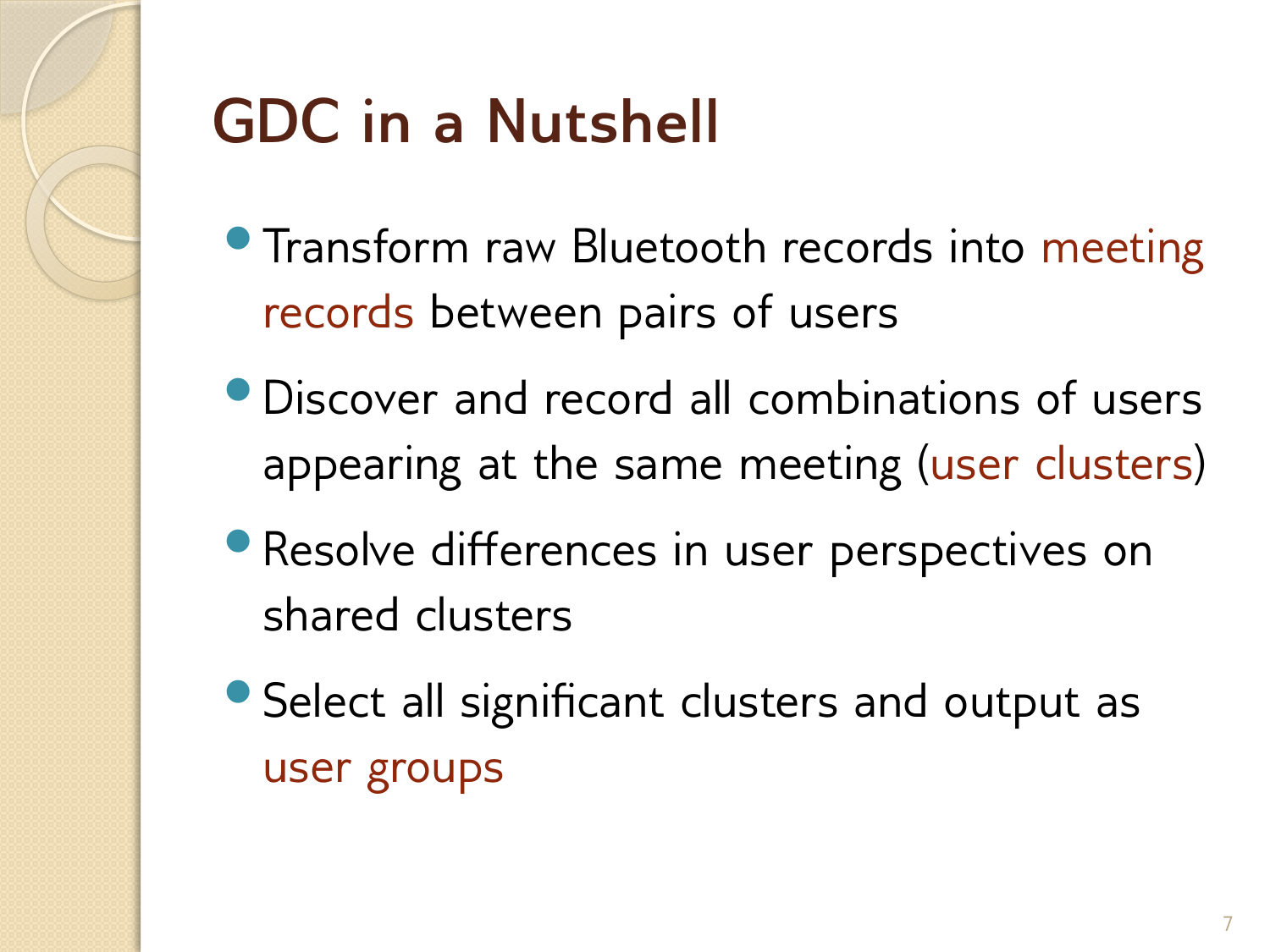

# GDC in a Nutshell
Transform raw Bluetooth records into meeting records between pairs of users
Discover and record all combinations of users appearing at the same meeting (user clusters)
Resolve differences in user perspectives on shared clusters
Select all significant clusters and output as user groups
7